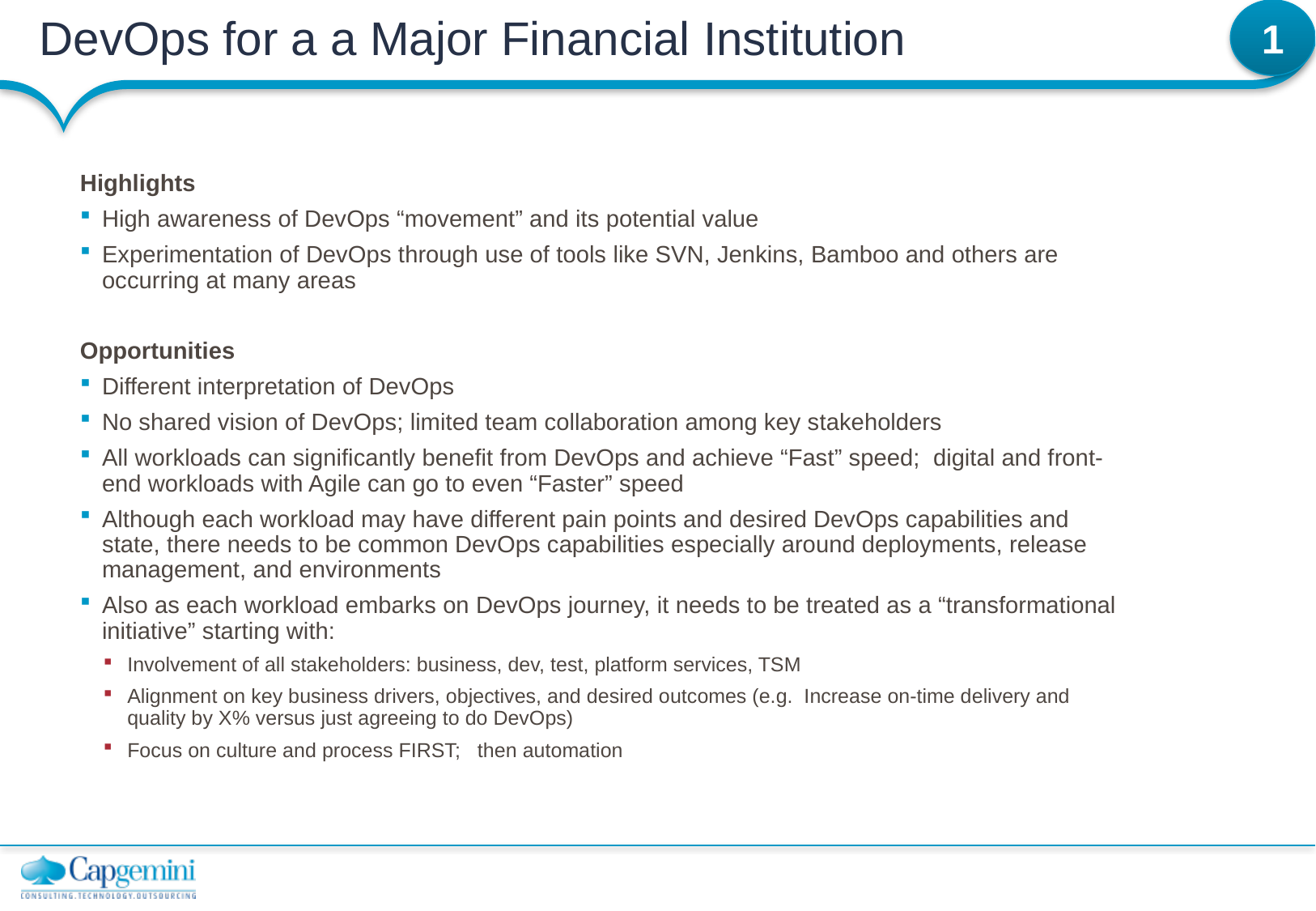

# DevOps for a a Major Financial Institution
1
Highlights
High awareness of DevOps “movement” and its potential value
Experimentation of DevOps through use of tools like SVN, Jenkins, Bamboo and others are occurring at many areas

Opportunities
Different interpretation of DevOps
No shared vision of DevOps; limited team collaboration among key stakeholders
All workloads can significantly benefit from DevOps and achieve “Fast” speed;  digital and front-end workloads with Agile can go to even “Faster” speed
Although each workload may have different pain points and desired DevOps capabilities and state, there needs to be common DevOps capabilities especially around deployments, release management, and environments
Also as each workload embarks on DevOps journey, it needs to be treated as a “transformational initiative” starting with:
Involvement of all stakeholders: business, dev, test, platform services, TSM
Alignment on key business drivers, objectives, and desired outcomes (e.g.  Increase on-time delivery and quality by X% versus just agreeing to do DevOps)
Focus on culture and process FIRST;   then automation